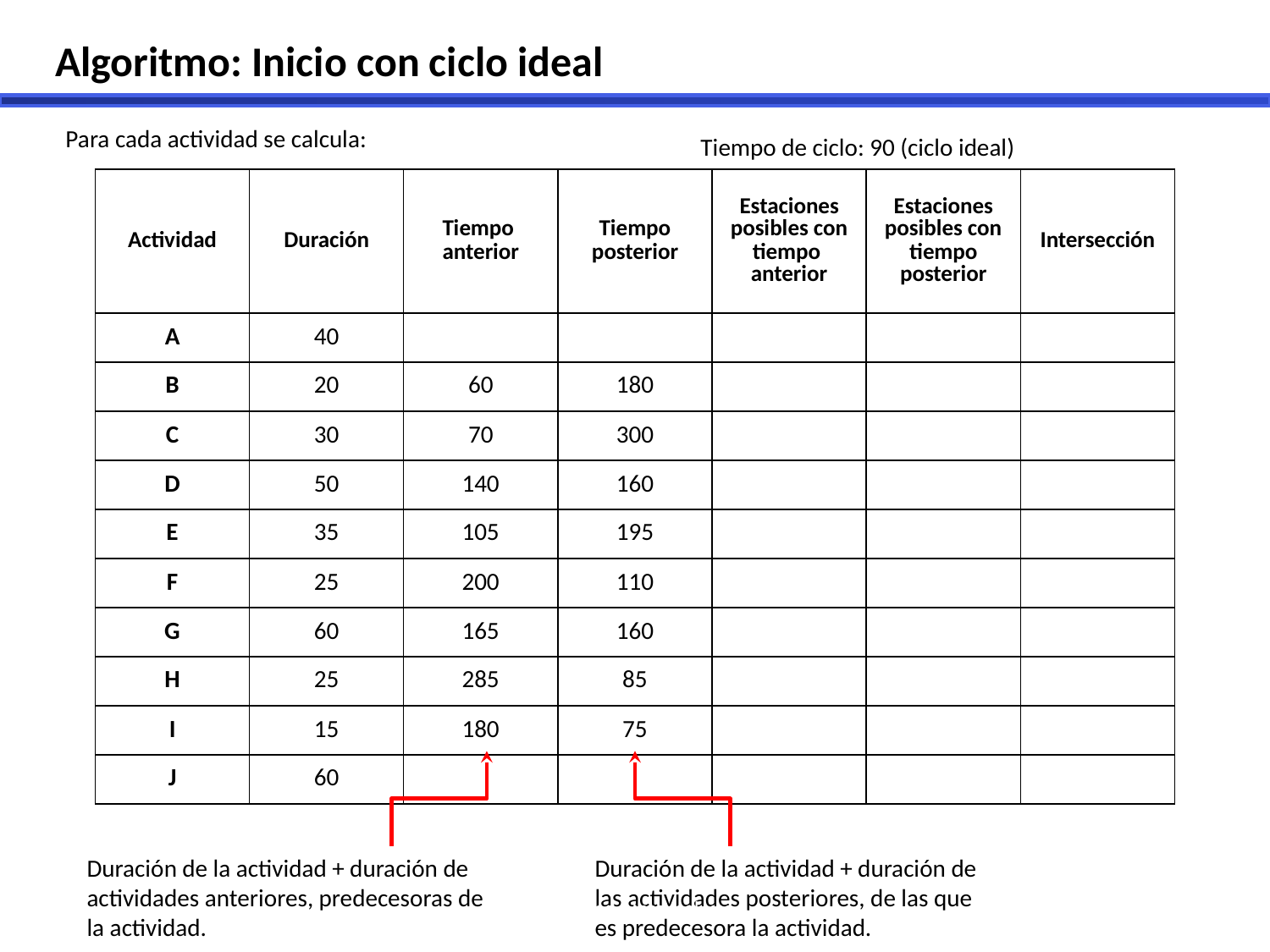

Algoritmo: Inicio con ciclo ideal

Para cada actividad se calcula:
Tiempo de ciclo: 90 (ciclo ideal)
| Actividad | Duración | Tiempo anterior | Tiempo posterior | Estaciones posibles con tiempo anterior | Estaciones posibles con tiempo posterior | Intersección |
| --- | --- | --- | --- | --- | --- | --- |
| A | 40 |  |  |  |  |  |
| B | 20 | 60 | 180 |  |  |  |
| C | 30 | 70 | 300 |  |  |  |
| D | 50 | 140 | 160 |  |  |  |
| E | 35 | 105 | 195 |  |  |  |
| F | 25 | 200 | 110 |  |  |  |
| G | 60 | 165 | 160 |  |  |  |
| H | 25 | 285 | 85 |  |  |  |
| I | 15 | 180 | 75 |  |  |  |
| J | 60 |  |  |  |  |  |
Duración de la actividad + duración de actividades anteriores, predecesoras de la actividad.
Duración de la actividad + duración de las actividades posteriores, de las que es predecesora la actividad.
Classified - Internal use